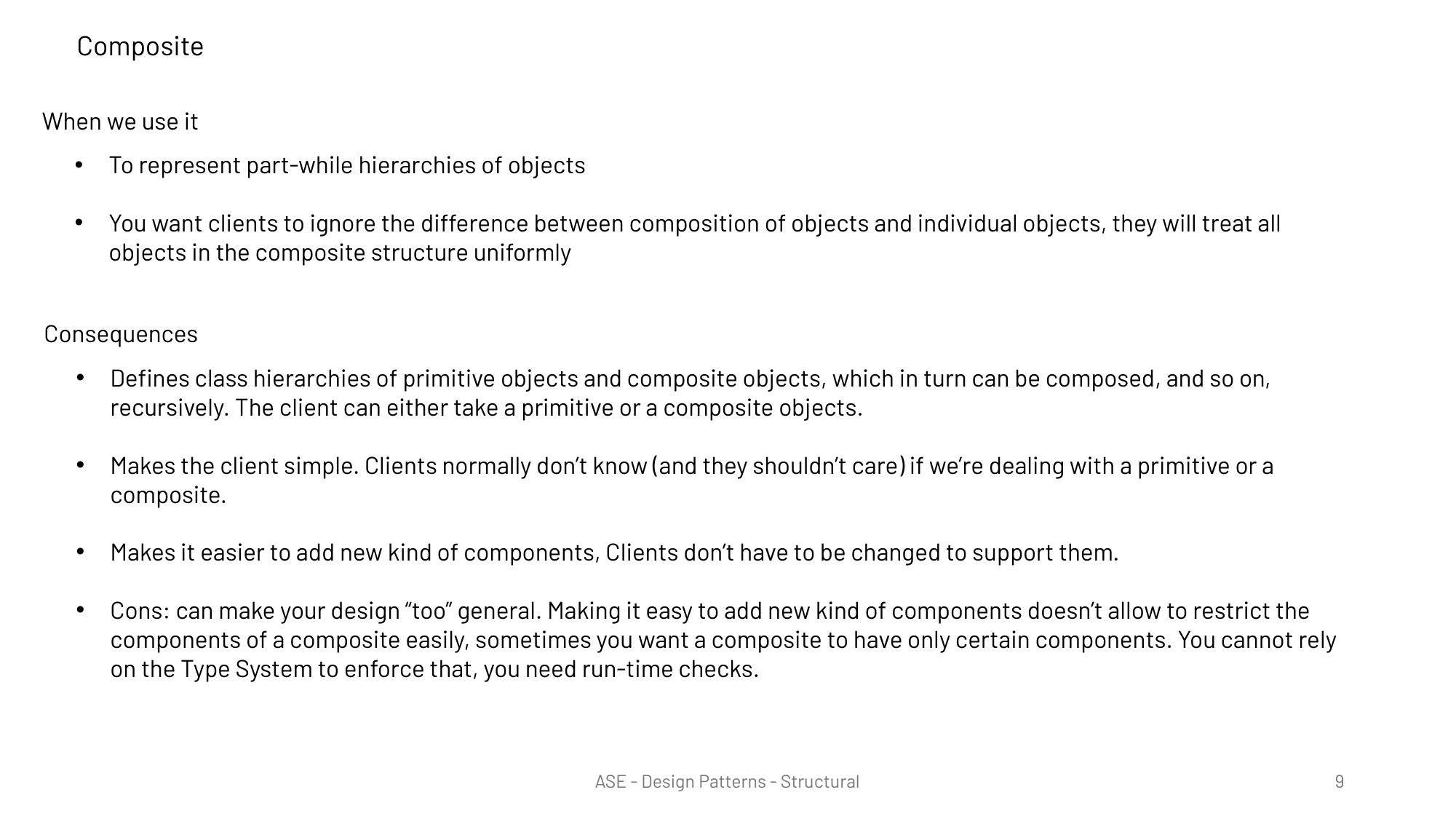

Composite
When we use it
To represent part-while hierarchies of objects

You want clients to ignore the difference between composition of objects and individual objects, they will treat all objects in the composite structure uniformly
Consequences
Defines class hierarchies of primitive objects and composite objects, which in turn can be composed, and so on, recursively. The client can either take a primitive or a composite objects.

Makes the client simple. Clients normally don’t know (and they shouldn’t care) if we’re dealing with a primitive or a composite.

Makes it easier to add new kind of components, Clients don’t have to be changed to support them.

Cons: can make your design “too” general. Making it easy to add new kind of components doesn’t allow to restrict the components of a composite easily, sometimes you want a composite to have only certain components. You cannot rely on the Type System to enforce that, you need run-time checks.

ASE - Design Patterns - Structural
9